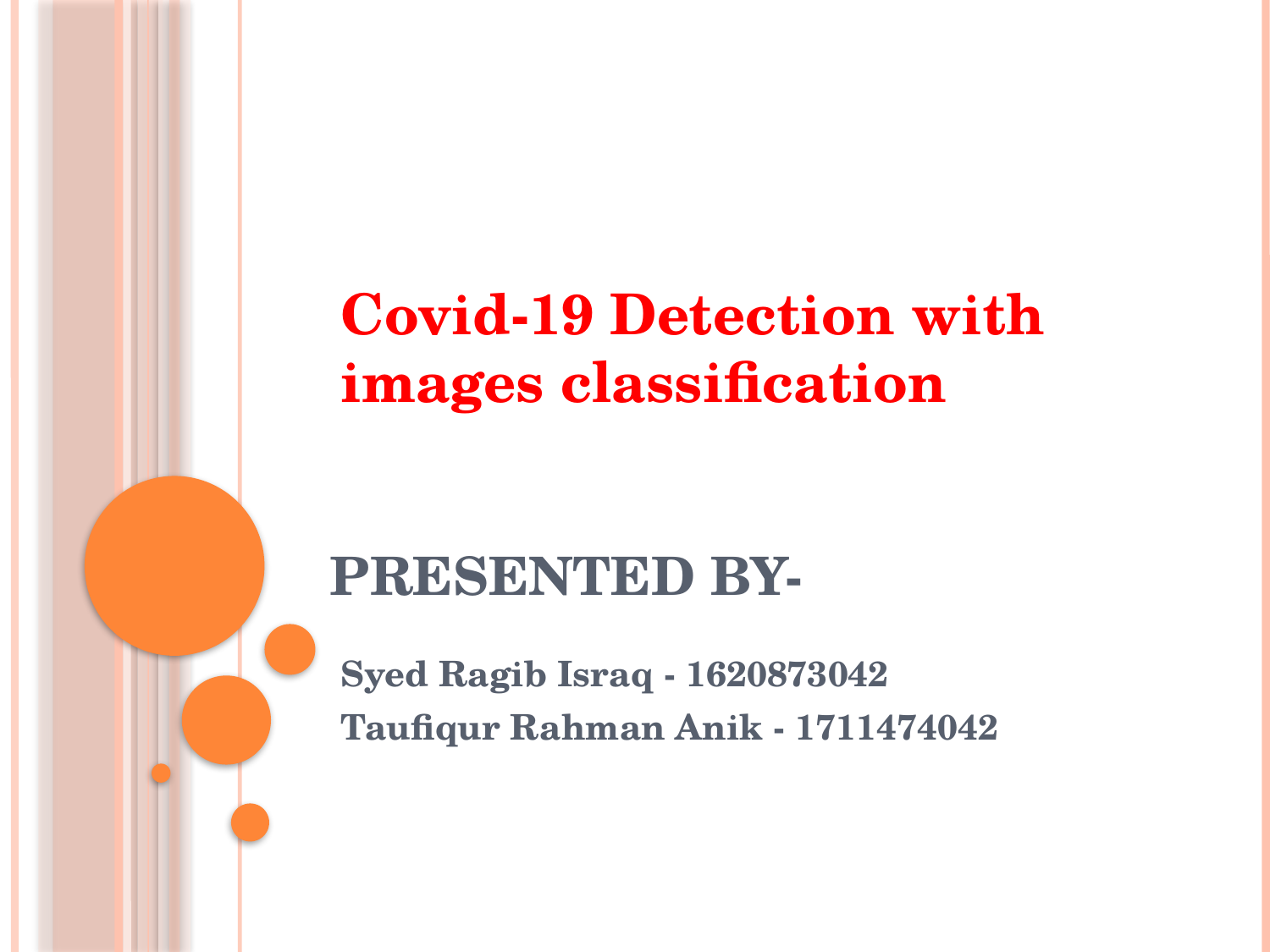

Covid-19 Detection with images classification
# Presented by-
Syed Ragib Israq - 1620873042
Taufiqur Rahman Anik - 1711474042